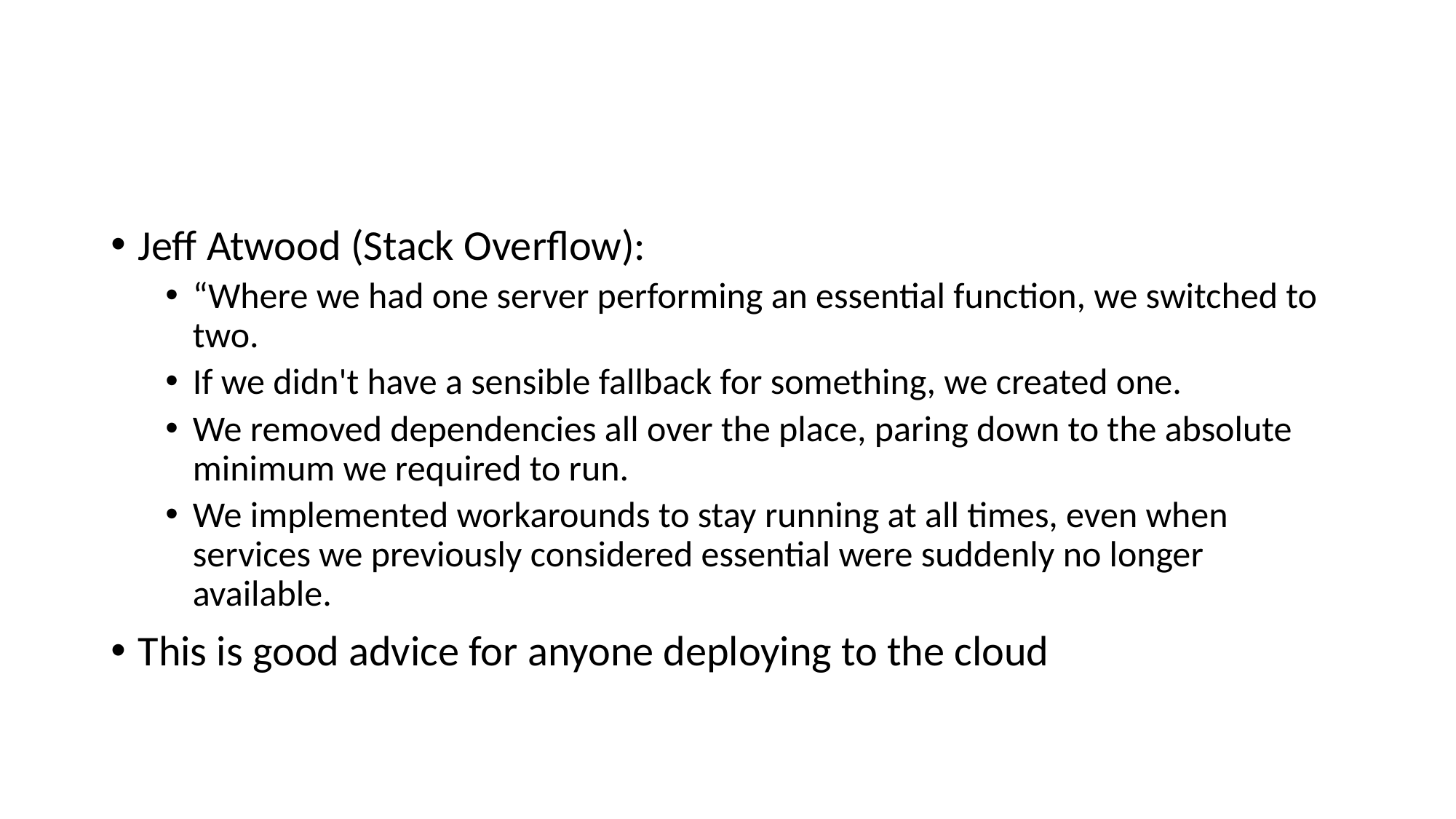

#
Jeff Atwood (Stack Overflow):
“Where we had one server performing an essential function, we switched to two.
If we didn't have a sensible fallback for something, we created one.
We removed dependencies all over the place, paring down to the absolute minimum we required to run.
We implemented workarounds to stay running at all times, even when services we previously considered essential were suddenly no longer available.
This is good advice for anyone deploying to the cloud